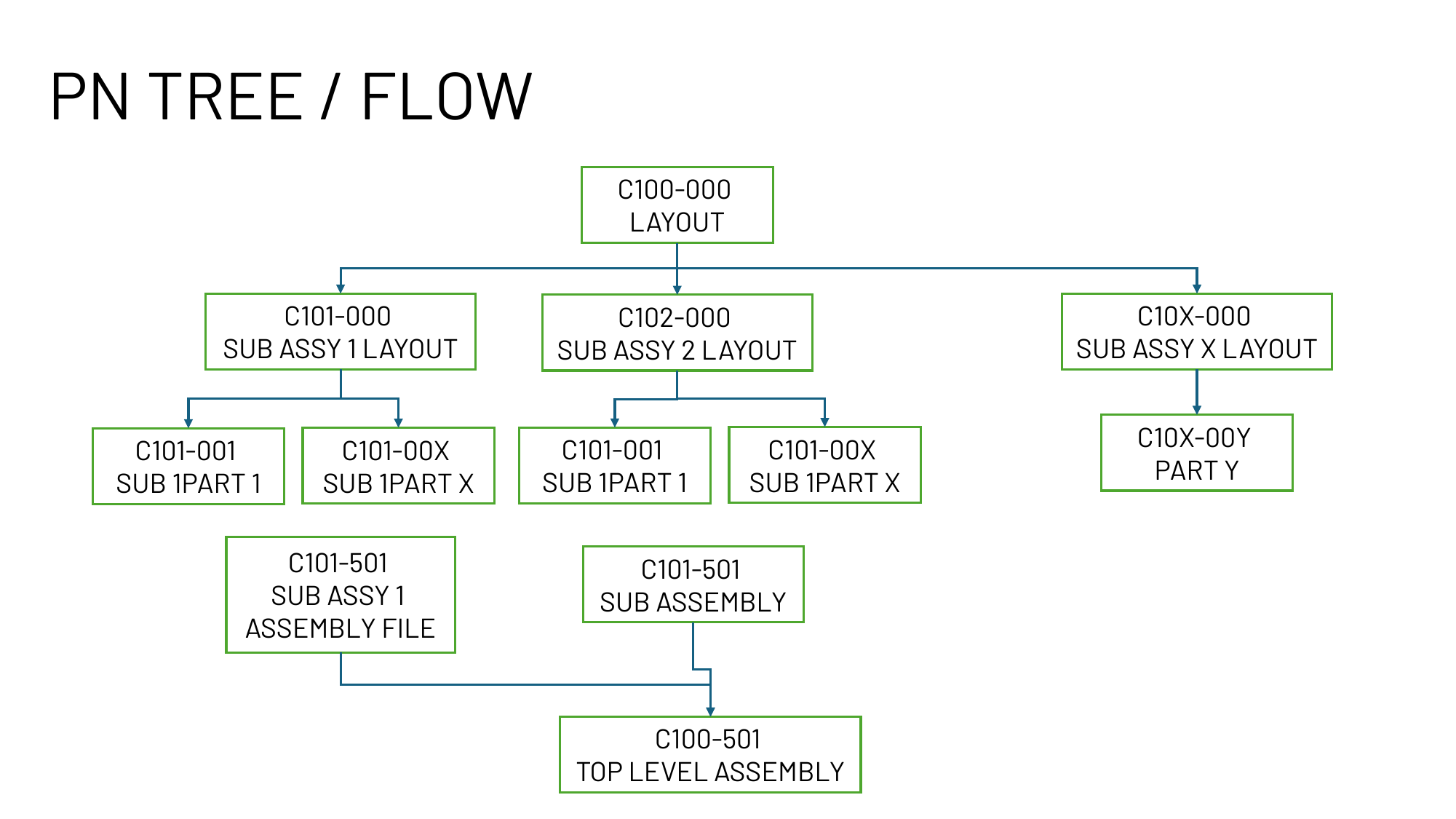

# PN TREE / FLOW
C100-000
LAYOUT
C10X-000
SUB ASSY X LAYOUT
C101-000
SUB ASSY 1 LAYOUT
C102-000
SUB ASSY 2 LAYOUT
C10X-00Y
PART Y
C101-00X
SUB 1PART X
C101-001
SUB 1PART 1
C101-00X
SUB 1PART X
C101-001
SUB 1PART 1
C101-501
SUB ASSY 1
ASSEMBLY FILE
C101-501
SUB ASSEMBLY
C100-501
TOP LEVEL ASSEMBLY